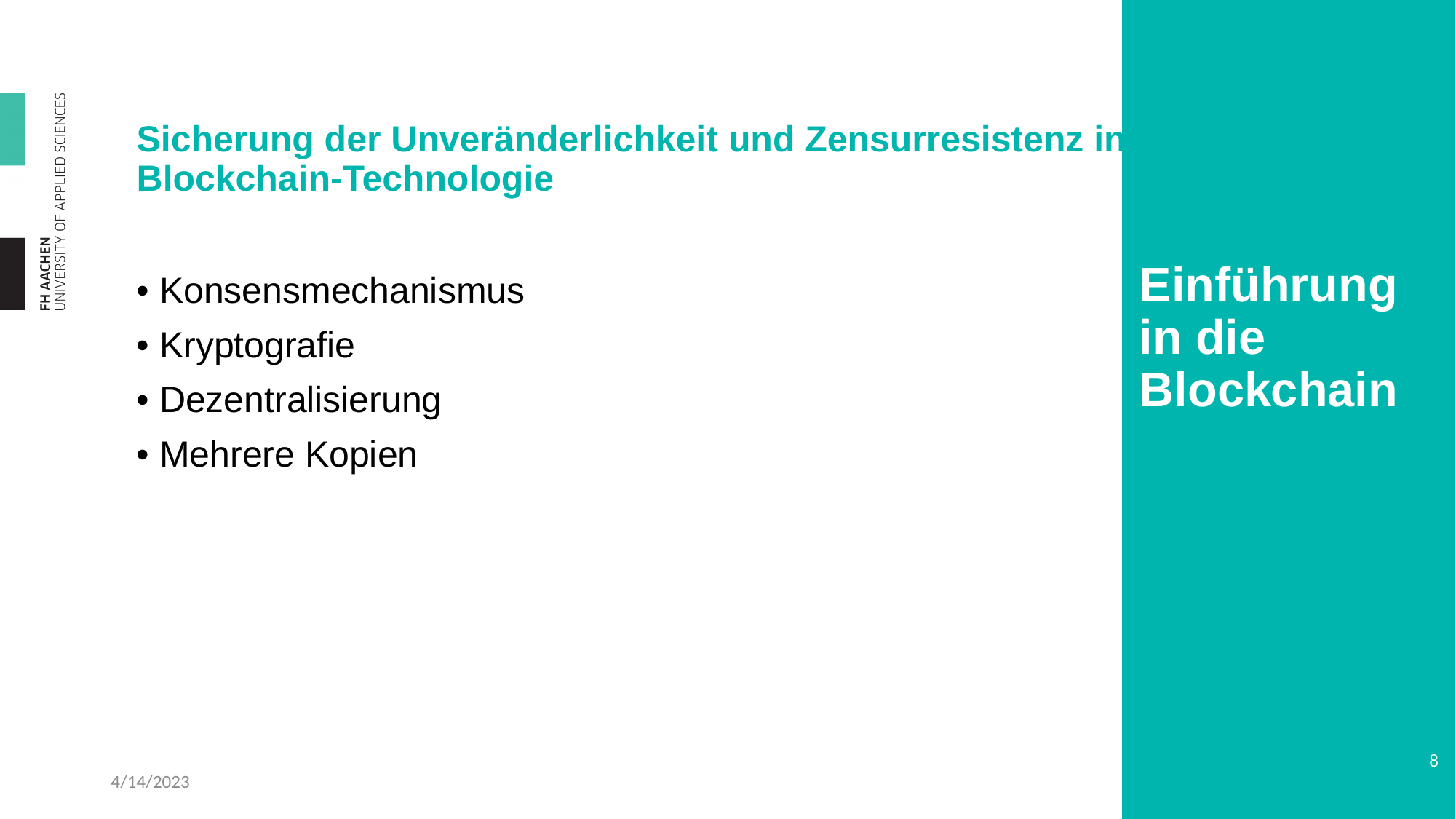

# Sicherung der Unveränderlichkeit und Zensurresistenz in Blockchain-Technologie
• Konsensmechanismus
• Kryptografie
• Dezentralisierung
• Mehrere Kopien
Einführung in die Blockchain
8
4/14/2023